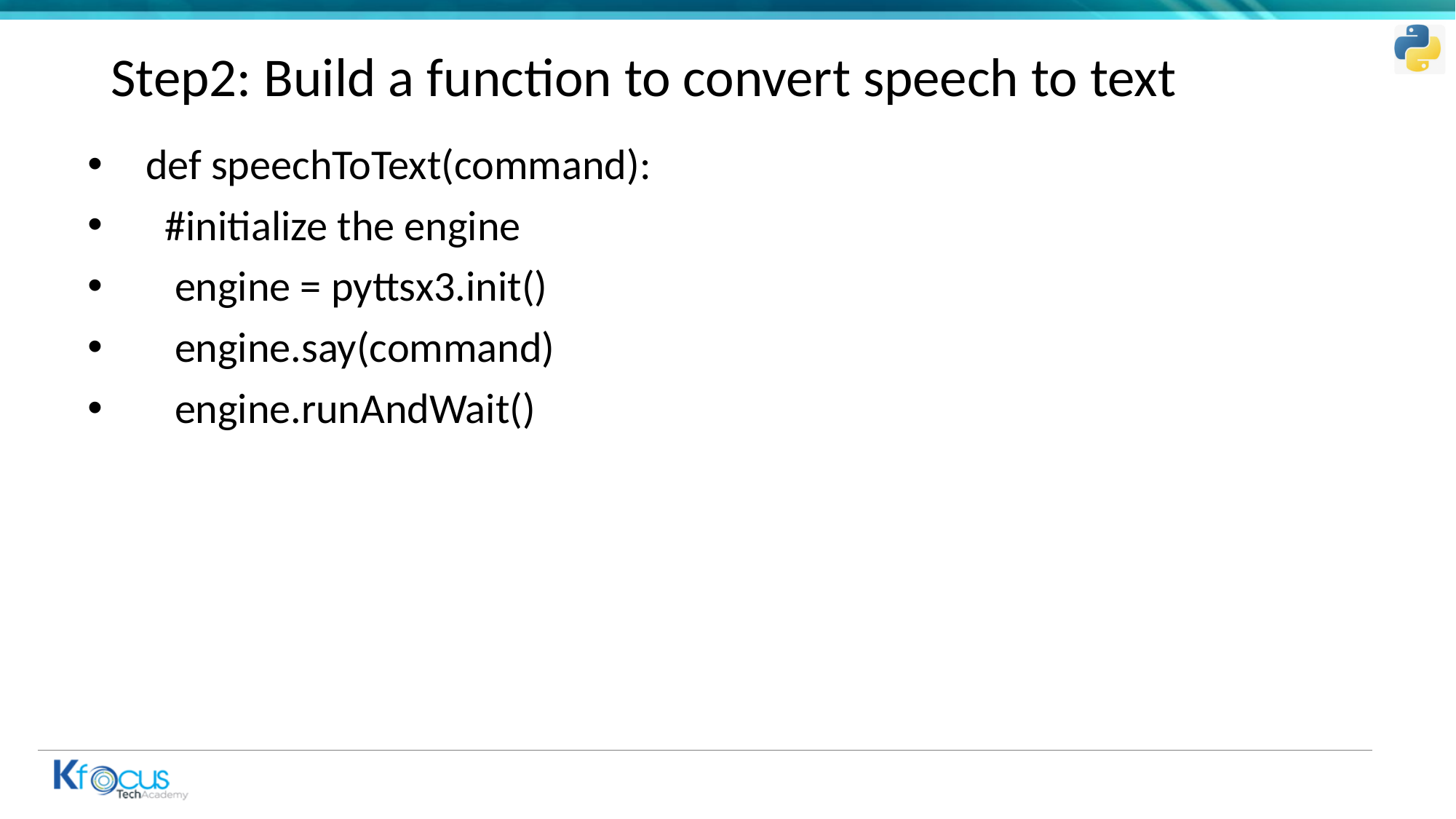

# Step2: Build a function to convert speech to text
 def speechToText(command):
   #initialize the engine
    engine = pyttsx3.init()
    engine.say(command)
    engine.runAndWait()